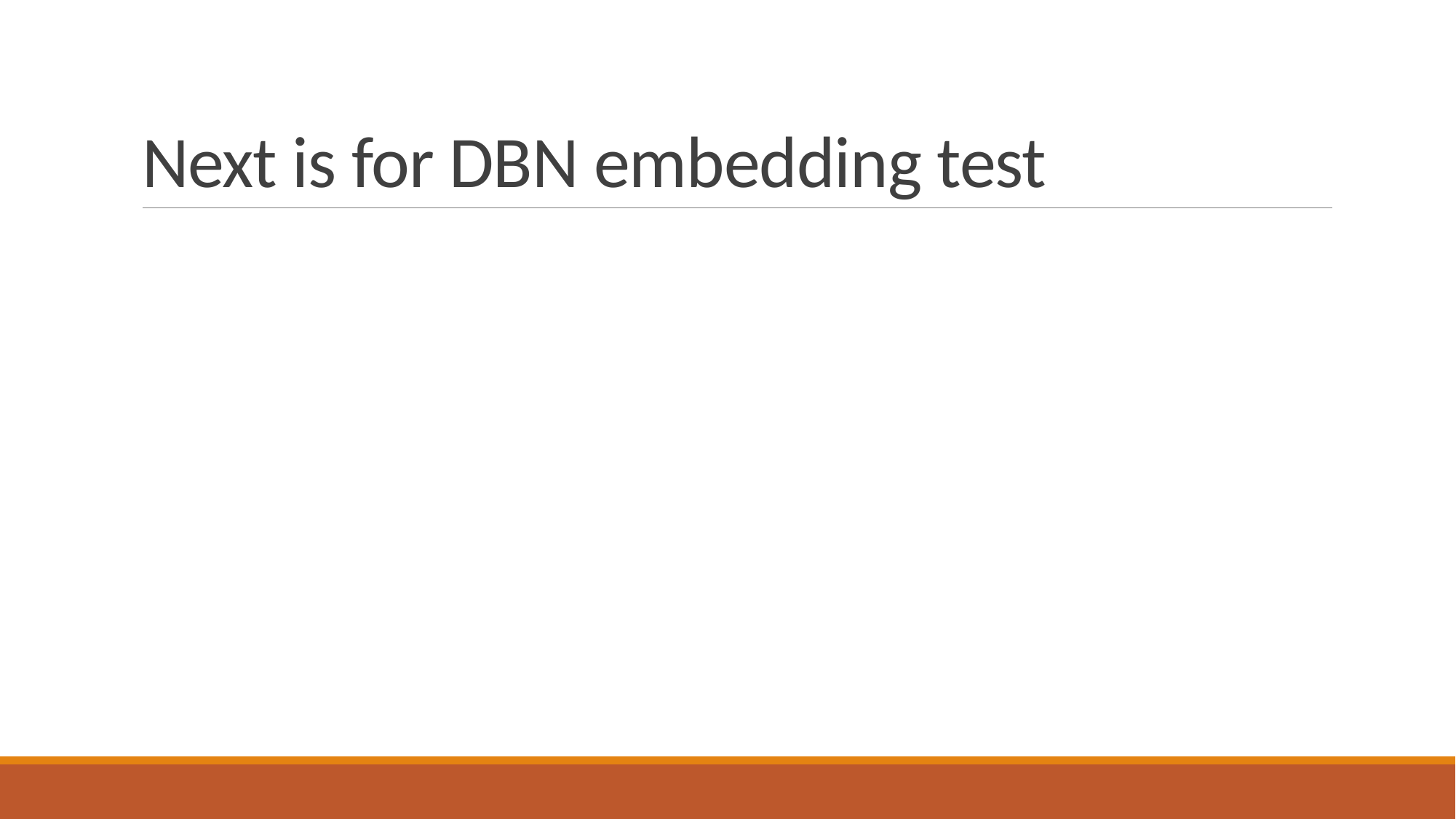

# Next is for DBN embedding test